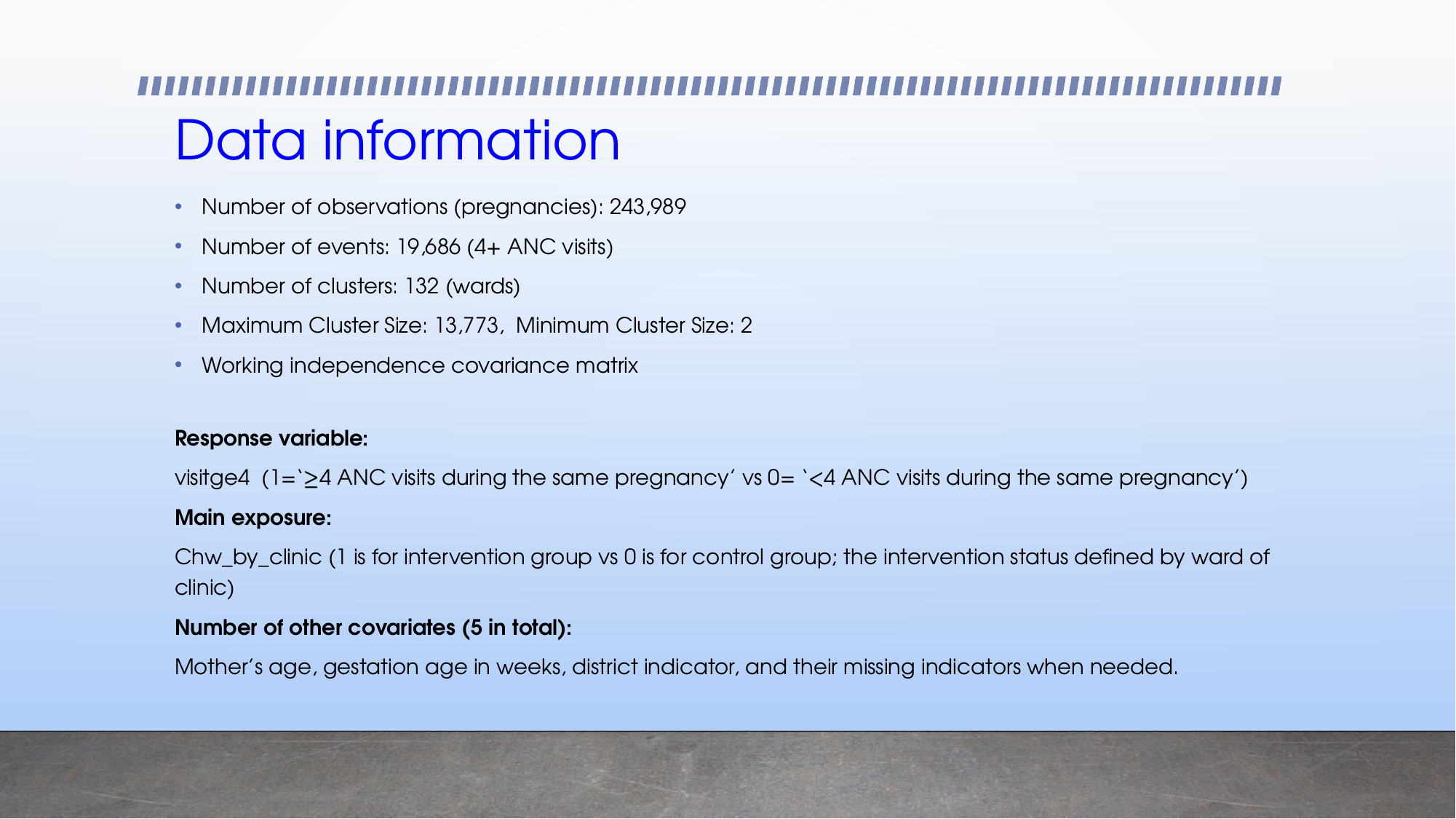

# Data information
Number of observations (pregnancies): 243,989
Number of events: 19,686 (4+ ANC visits)
Number of clusters: 132 (wards)
Maximum Cluster Size: 13,773,  Minimum Cluster Size: 2
Working independence covariance matrix

Response variable:
visitge4  (1=‘≥4 ANC visits during the same pregnancy’ vs 0= ‘<4 ANC visits during the same pregnancy’)
Main exposure:
Chw_by_clinic (1 is for intervention group vs 0 is for control group; the intervention status defined by ward of clinic)
Number of other covariates (5 in total):
Mother’s age, gestation age in weeks, district indicator, and their missing indicators when needed.